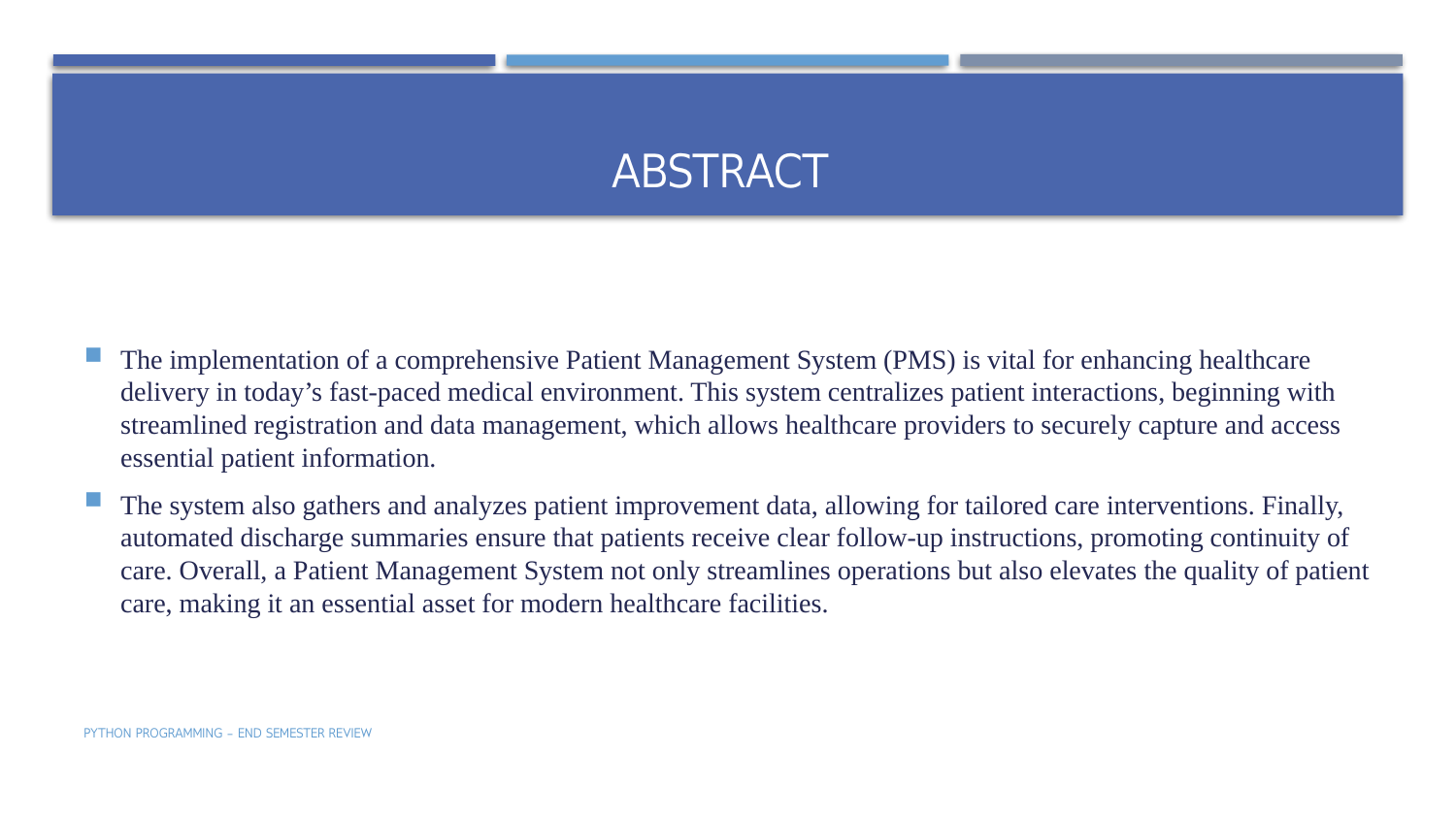

# Abstract
The implementation of a comprehensive Patient Management System (PMS) is vital for enhancing healthcare delivery in today’s fast-paced medical environment. This system centralizes patient interactions, beginning with streamlined registration and data management, which allows healthcare providers to securely capture and access essential patient information.
The system also gathers and analyzes patient improvement data, allowing for tailored care interventions. Finally, automated discharge summaries ensure that patients receive clear follow-up instructions, promoting continuity of care. Overall, a Patient Management System not only streamlines operations but also elevates the quality of patient care, making it an essential asset for modern healthcare facilities.
PYTHON PROGRAMMING – end semester review
3